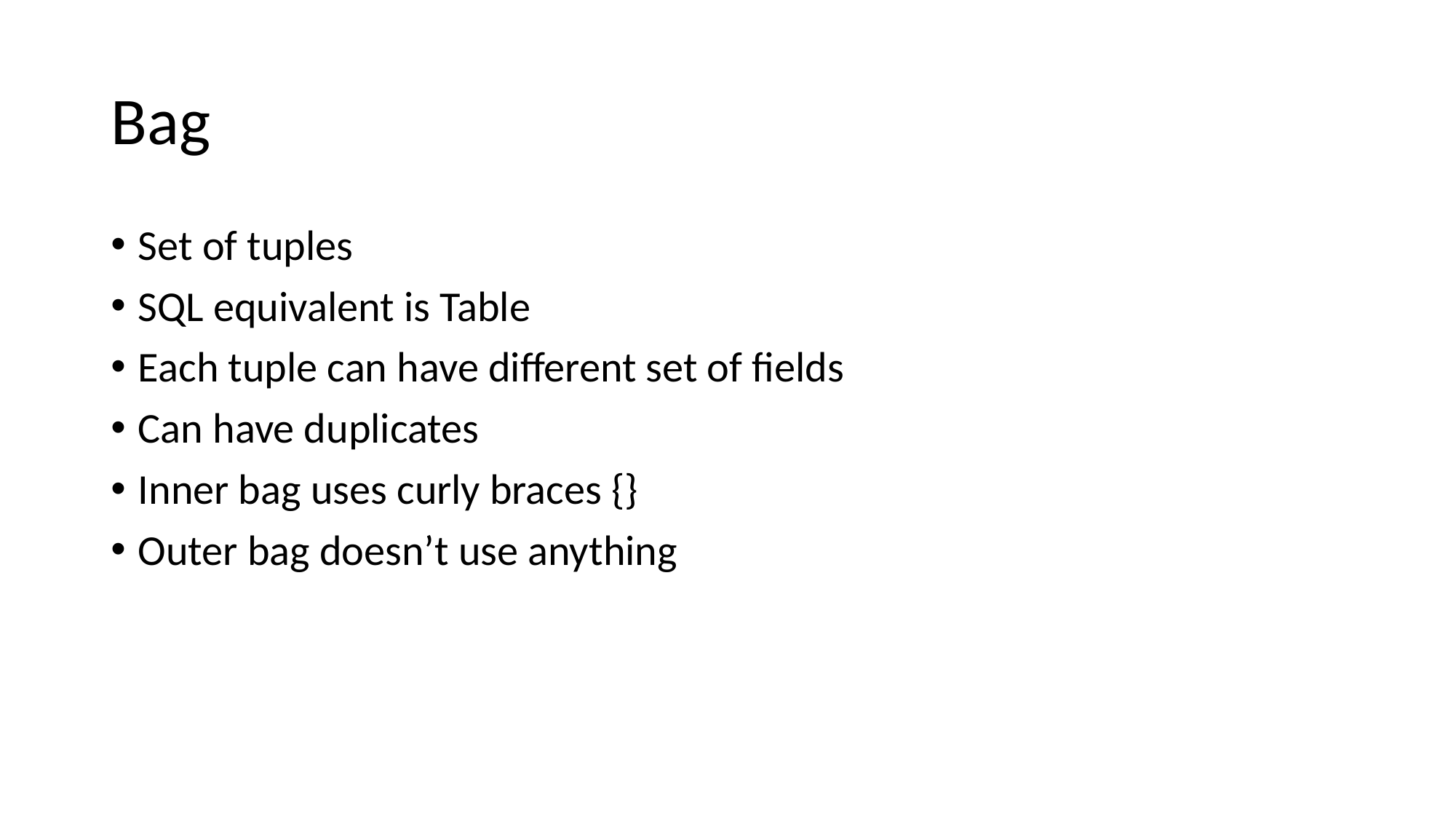

# Bag
Set of tuples
SQL equivalent is Table
Each tuple can have different set of fields
Can have duplicates
Inner bag uses curly braces {}
Outer bag doesn’t use anything